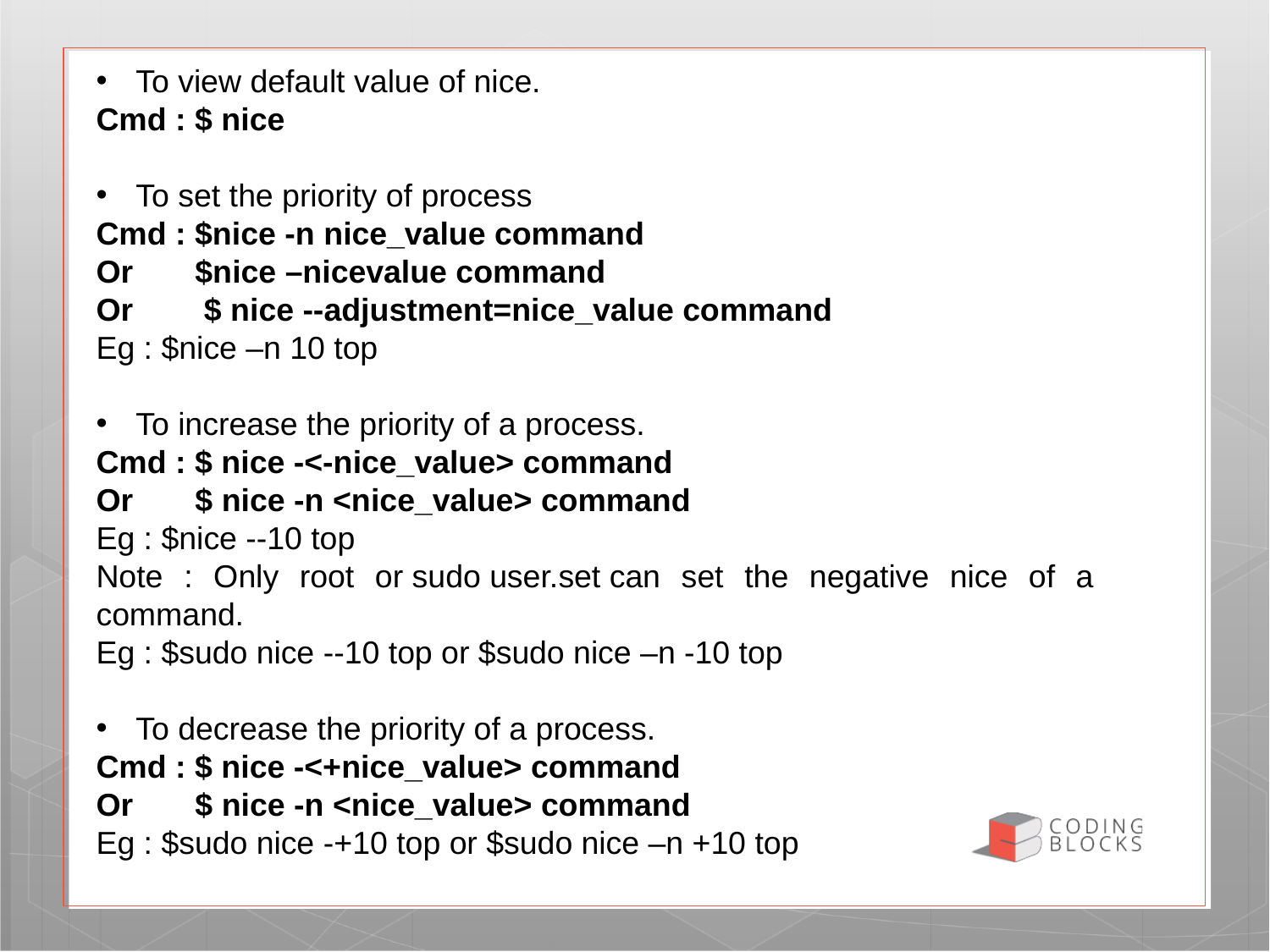

To view default value of nice.
Cmd : $ nice

To set the priority of process
Cmd : $nice -n nice_value command
Or       $nice –nicevalue command
Or        $ nice --adjustment=nice_value command
Eg : $nice –n 10 top

To increase the priority of a process.
Cmd : $ nice -<-nice_value> command
Or       $ nice -n <nice_value> command
Eg : $nice --10 top
Note : Only root or sudo user.set can set the negative nice of a command.
Eg : $sudo nice --10 top or $sudo nice –n -10 top

To decrease the priority of a process.
Cmd : $ nice -<+nice_value> command
Or       $ nice -n <nice_value> command
Eg : $sudo nice -+10 top or $sudo nice –n +10 top